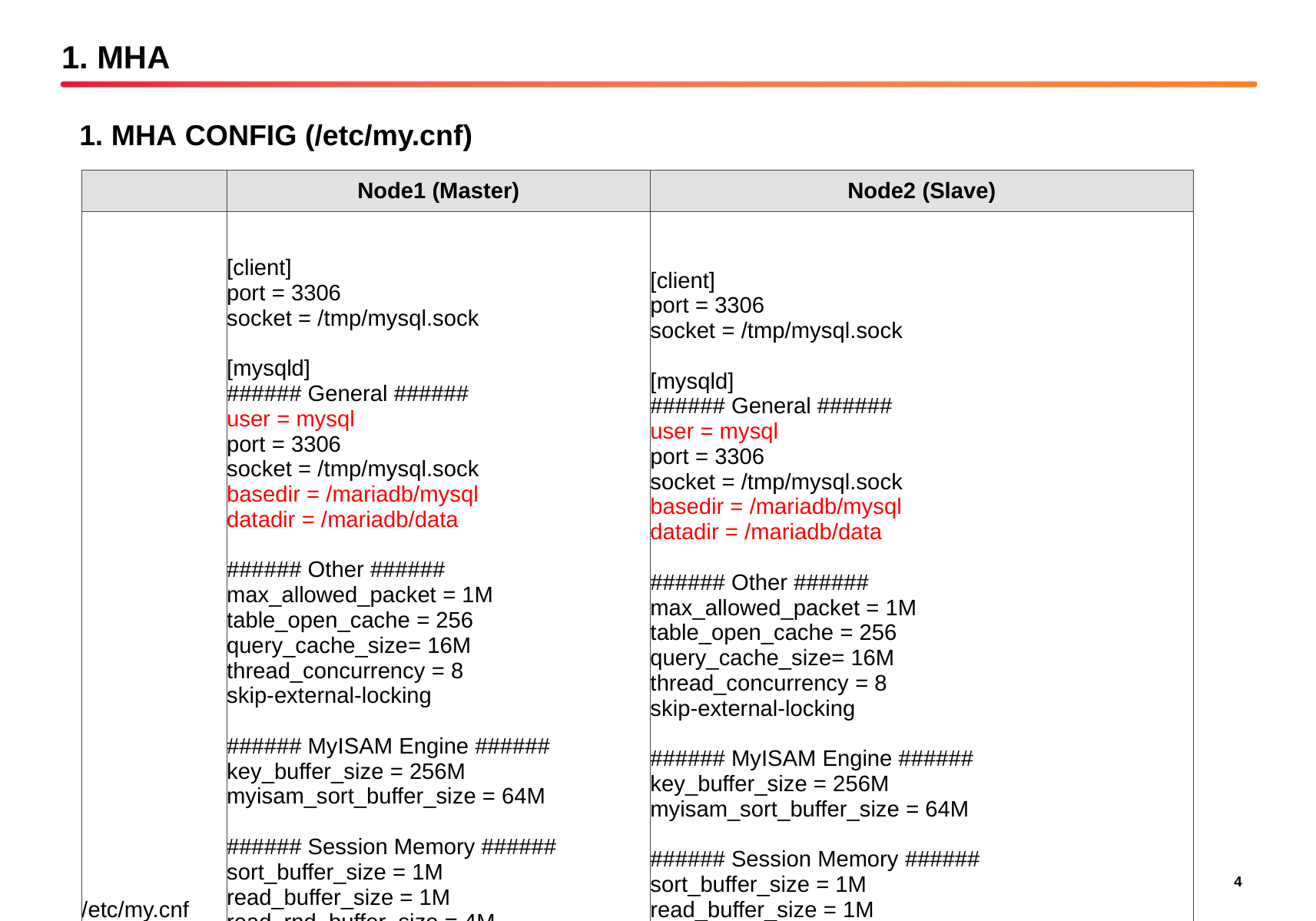

# 1. MHA
1. MHA CONFIG (/etc/my.cnf)

|  | Node1 (Master) | Node2 (Slave) |
| --- | --- | --- |
| /etc/my.cnf | [client] port = 3306 socket = /tmp/mysql.sock [mysqld] ###### General ###### user = mysql port = 3306 socket = /tmp/mysql.sock basedir = /mariadb/mysql datadir = /mariadb/data ###### Other ###### max\_allowed\_packet = 1M table\_open\_cache = 256 query\_cache\_size= 16M thread\_concurrency = 8 skip-external-locking ###### MyISAM Engine ###### key\_buffer\_size = 256M myisam\_sort\_buffer\_size = 64M ###### Session Memory ###### sort\_buffer\_size = 1M read\_buffer\_size = 1M read\_rnd\_buffer\_size = 4M thread\_cache\_size = 8 ###### Replication ###### server-id = 1 log-bin=mysql-bin binlog\_format=mixed #read\_only = 1 #only slave [mysqldump] quick max\_allowed\_packet = 16M [mysql] no-auto-rehash prompt = "Maria01 [\d]> " [myisamchk] key\_buffer\_size = 128M sort\_buffer\_size = 128M read\_buffer = 2M write\_buffer = 2M [mysqlhotcopy] interactive-timeout | [client] port = 3306 socket = /tmp/mysql.sock [mysqld] ###### General ###### user = mysql port = 3306 socket = /tmp/mysql.sock basedir = /mariadb/mysql datadir = /mariadb/data ###### Other ###### max\_allowed\_packet = 1M table\_open\_cache = 256 query\_cache\_size= 16M thread\_concurrency = 8 skip-external-locking ###### MyISAM Engine ###### key\_buffer\_size = 256M myisam\_sort\_buffer\_size = 64M ###### Session Memory ###### sort\_buffer\_size = 1M read\_buffer\_size = 1M read\_rnd\_buffer\_size = 4M thread\_cache\_size = 8 ###### Replication ###### server-id = 2 log-bin=mysql-bin binlog\_format=mixed read\_only = 1 #only slave [mysqldump] quick max\_allowed\_packet = 16M [mysql] no-auto-rehash prompt = "Maria02 [\d]> " [myisamchk] key\_buffer\_size = 128M sort\_buffer\_size = 128M read\_buffer = 2M write\_buffer = 2M [mysqlhotcopy] interactive-timeout |